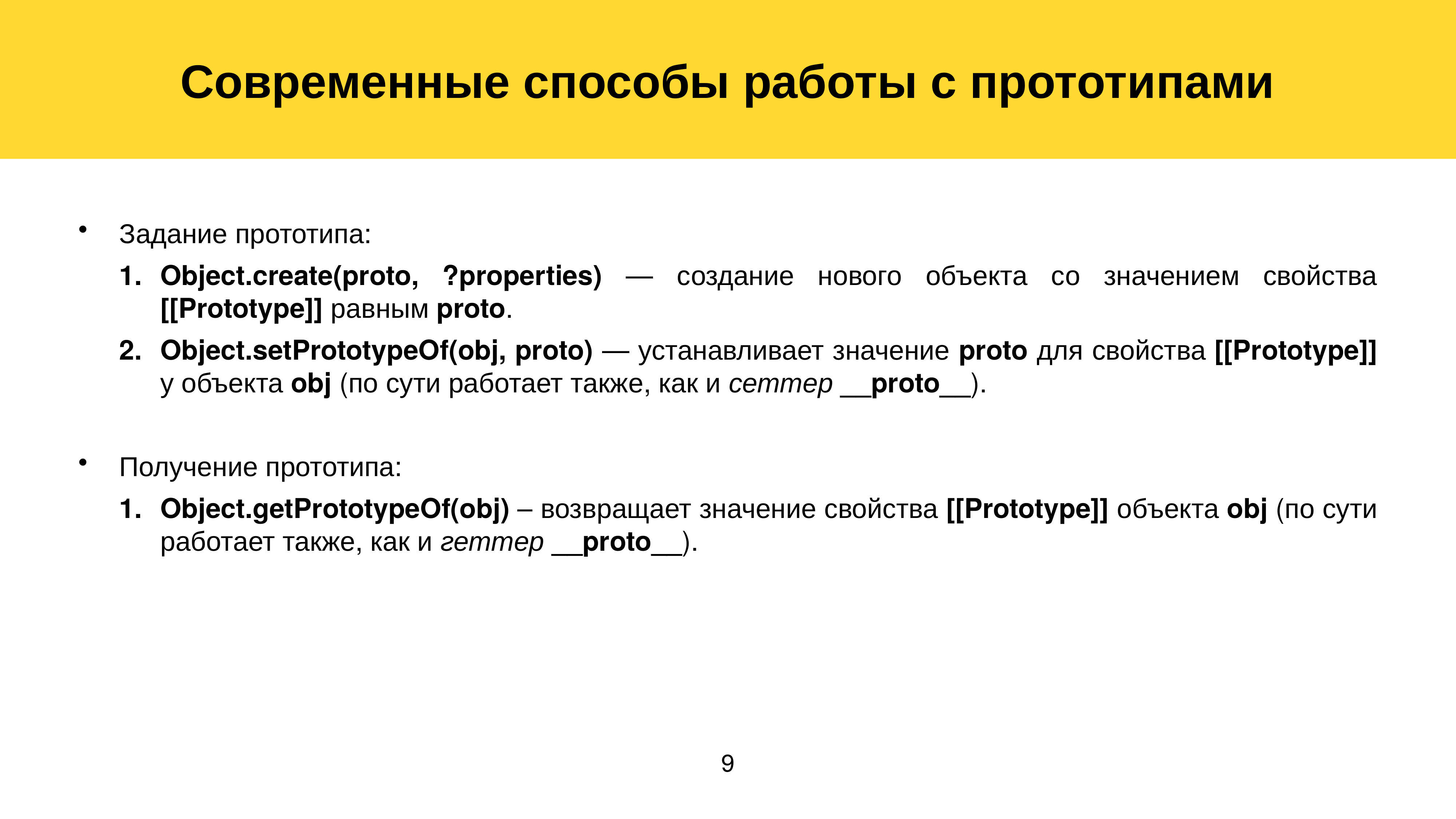

Современные способы работы с прототипами
Задание прототипа:
Object.create(proto, ?properties) — создание нового объекта со значением свойства [[Prototype]] равным proto.
Object.setPrototypeOf(obj, proto) — устанавливает значение proto для свойства [[Prototype]] у объекта obj (по сути работает также, как и сеттер __proto__).

Получение прототипа:
Object.getPrototypeOf(obj) – возвращает значение свойства [[Prototype]] объекта obj (по сути работает также, как и геттер __proto__).
9